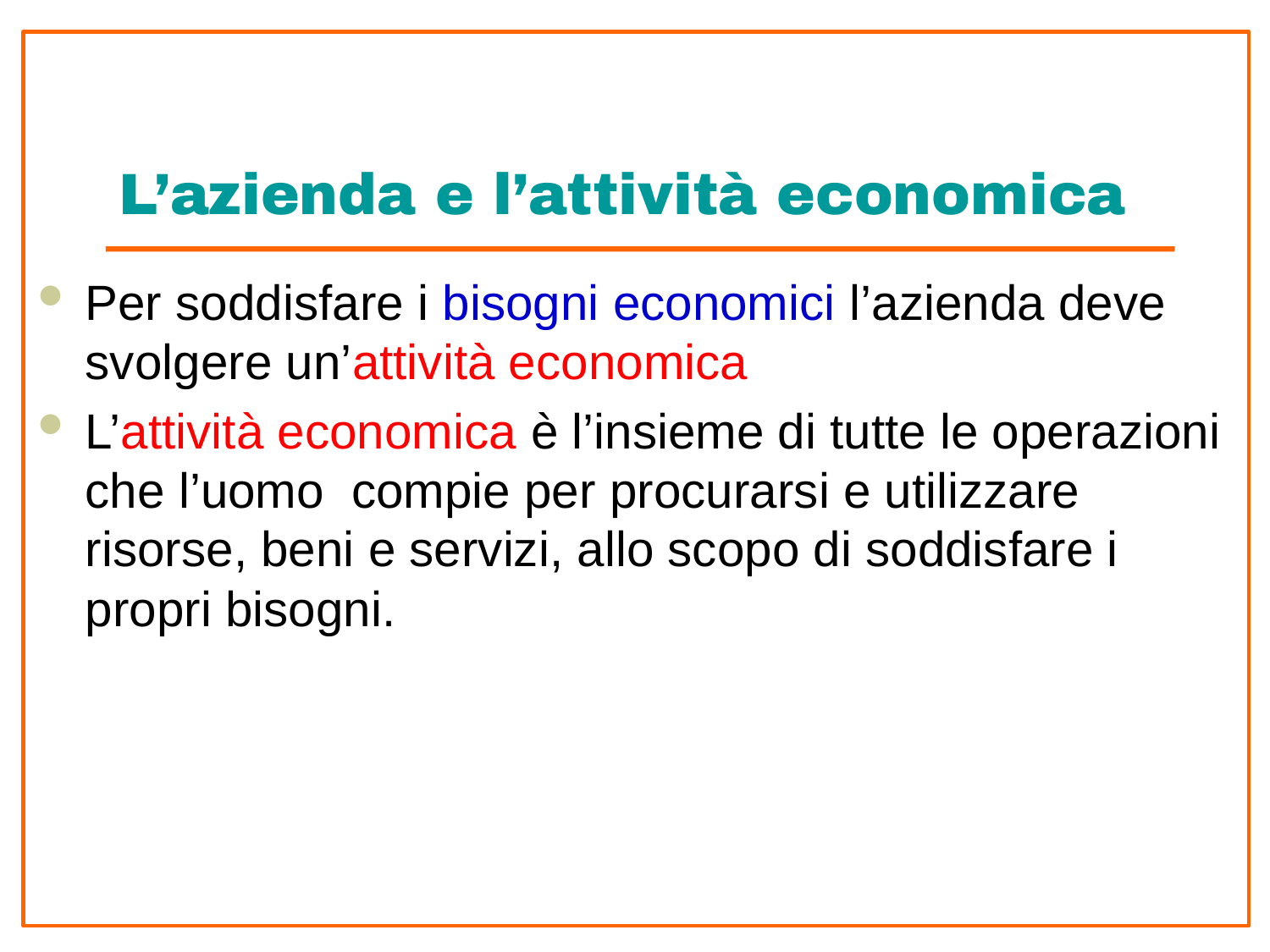

# L’azienda e l’attività economica
Per soddisfare i bisogni economici l’azienda deve svolgere un’attività economica
L’attività economica è l’insieme di tutte le operazioni che l’uomo  compie per procurarsi e utilizzare risorse, beni e servizi, allo scopo di soddisfare i propri bisogni.